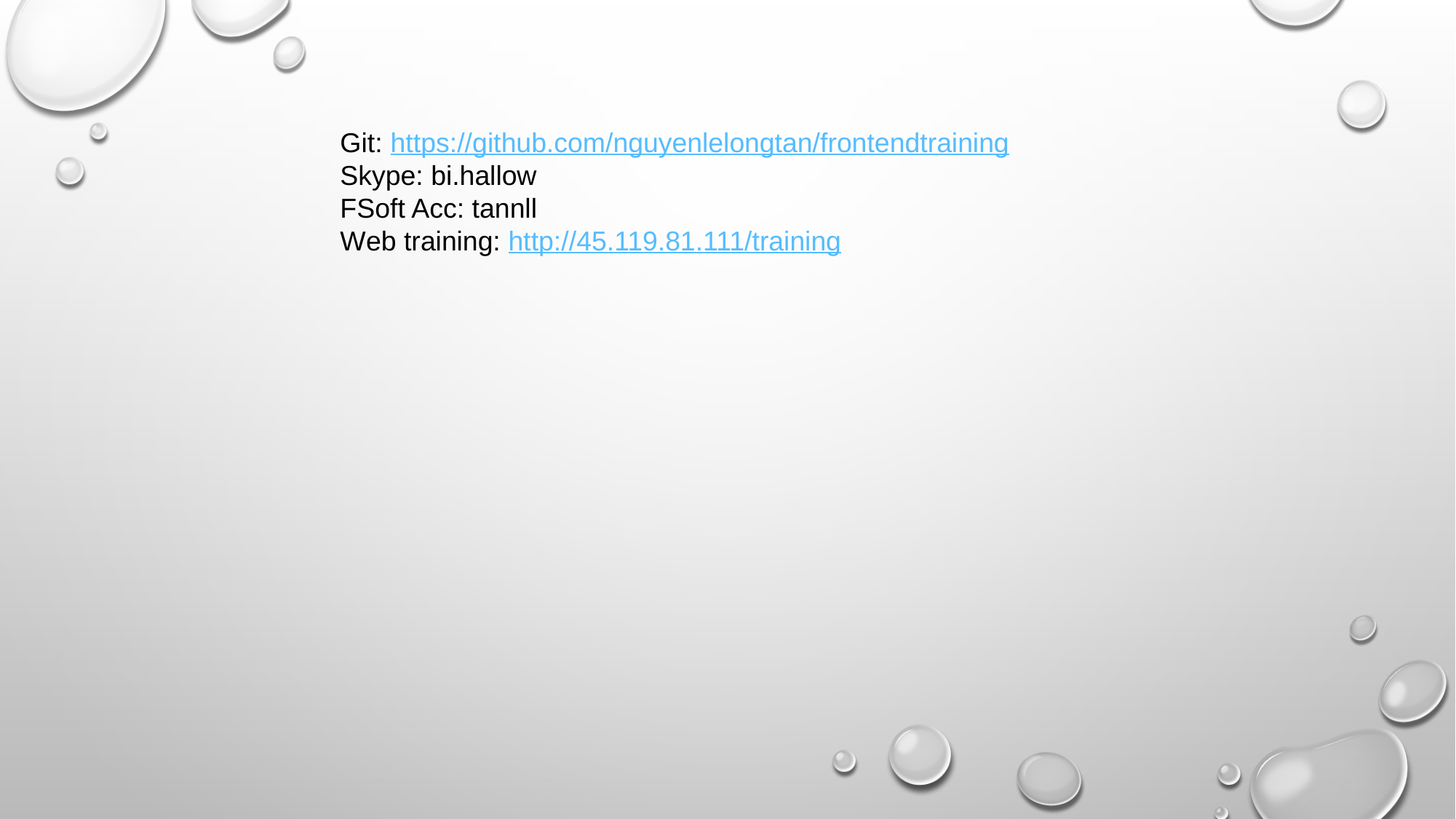

Git: https://github.com/nguyenlelongtan/frontendtraining
Skype: bi.hallow
FSoft Acc: tannll
Web training: http://45.119.81.111/training